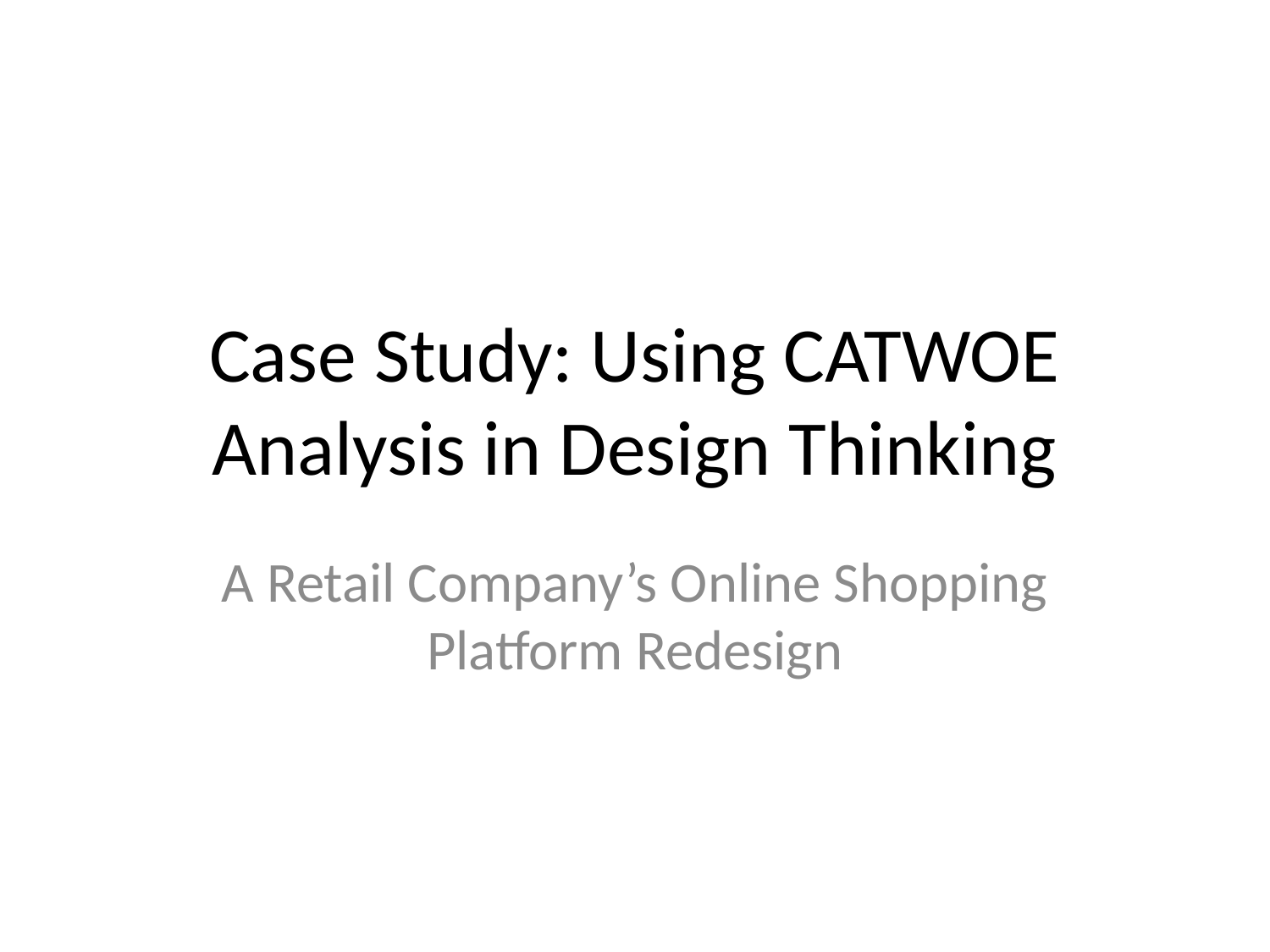

# Case Study: Using CATWOE Analysis in Design Thinking
A Retail Company’s Online Shopping Platform Redesign